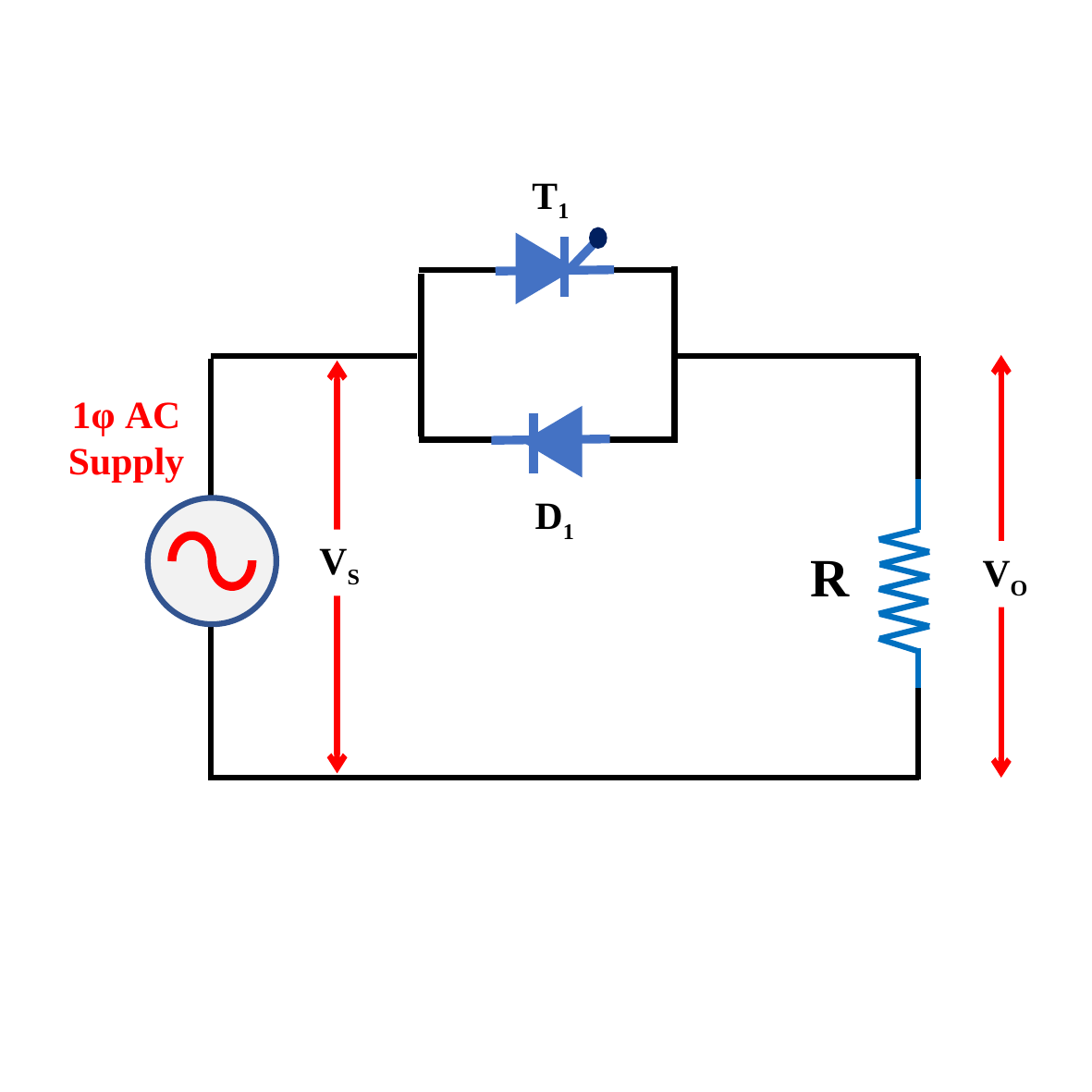

T1

1φ AC Supply

D1

VS
R
VO